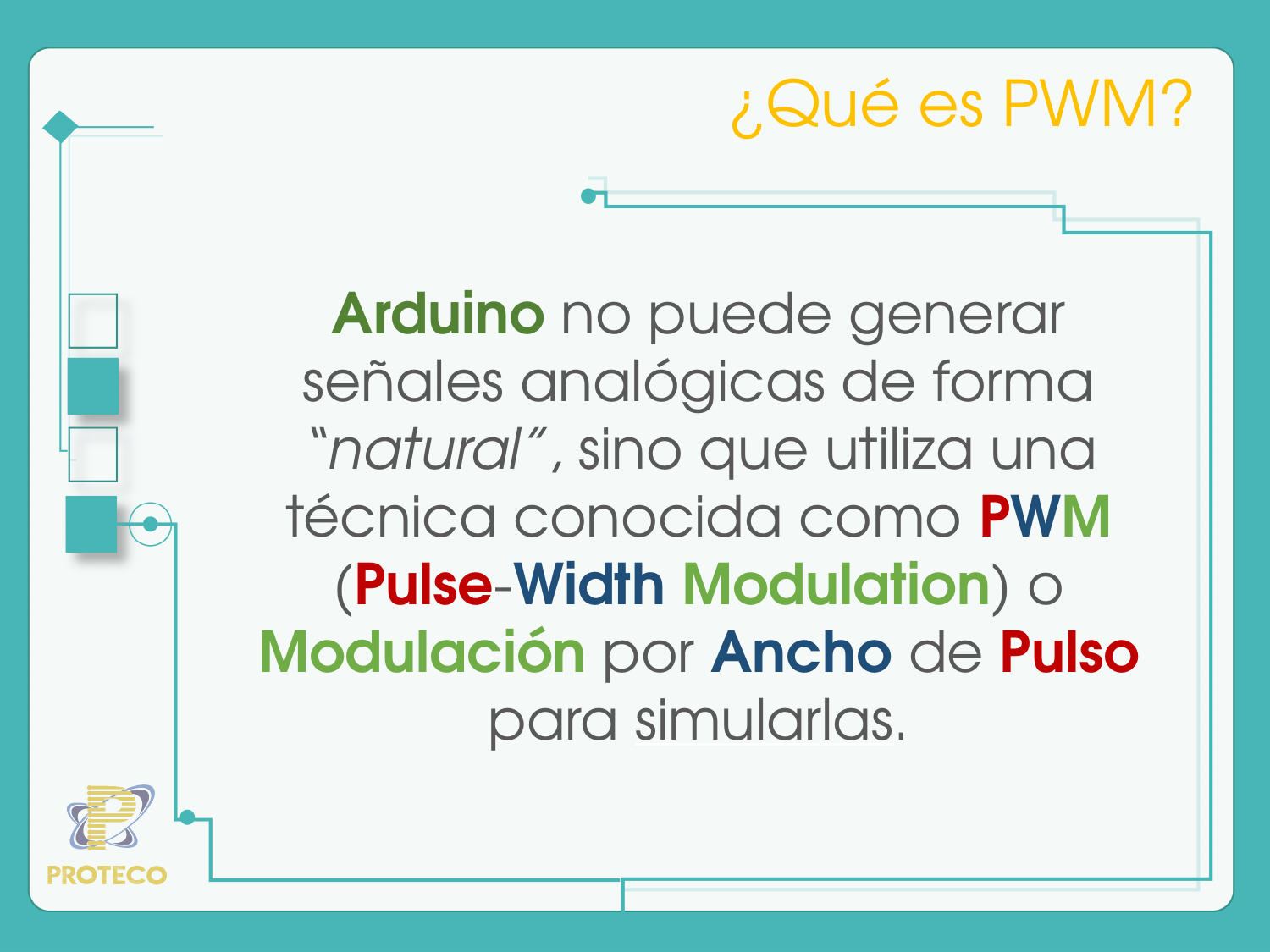

¿Qué es PWM?

Arduino no puede generar señales analógicas de forma “natural”, sino que utiliza una técnica conocida como PWM (Pulse-Width Modulation) o Modulación por Ancho de Pulso para simularlas.